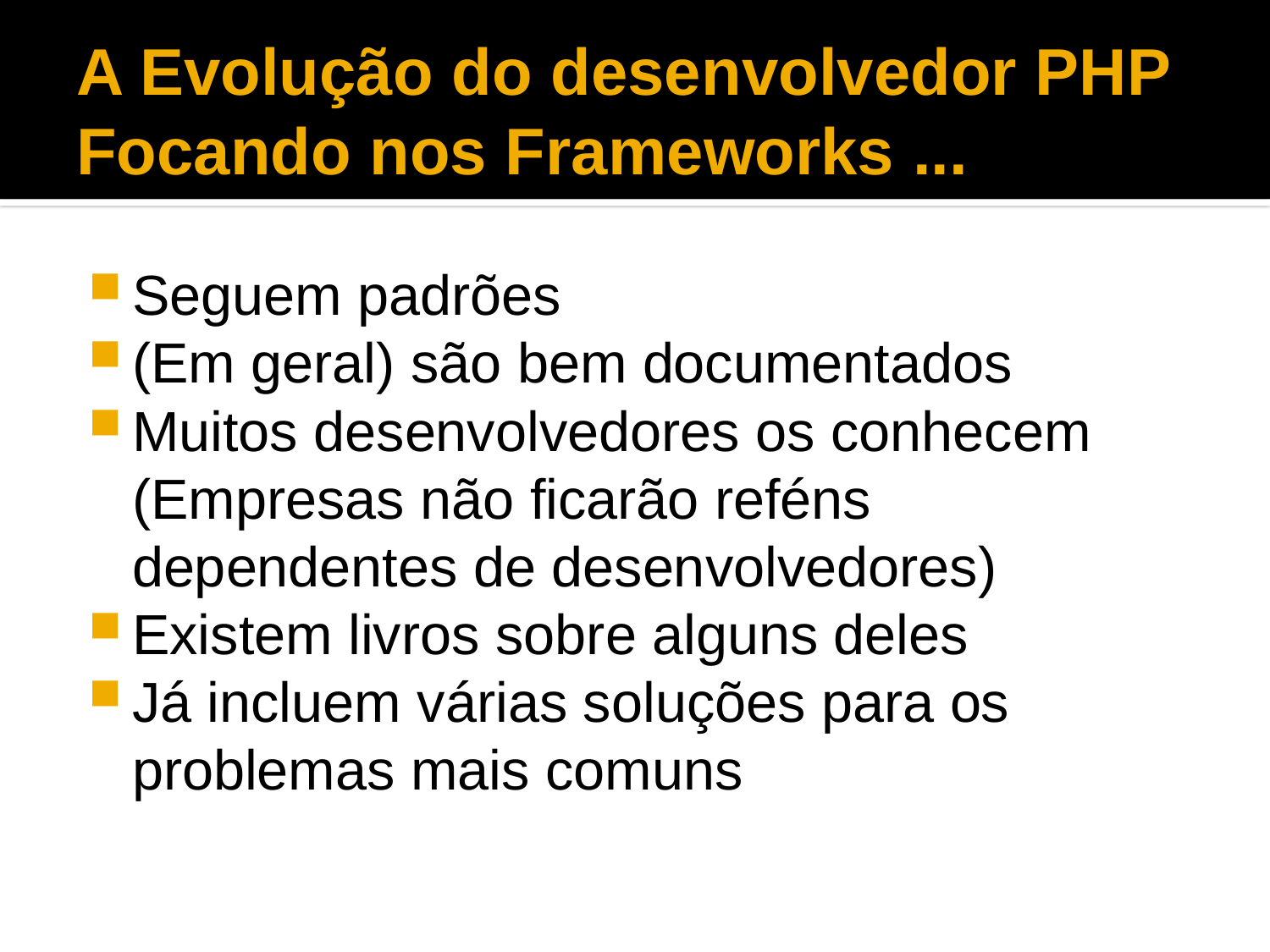

# A Evolução do desenvolvedor PHP Focando nos Frameworks ...
Seguem padrões
(Em geral) são bem documentados
Muitos desenvolvedores os conhecem (Empresas não ficarão reféns dependentes de desenvolvedores)
Existem livros sobre alguns deles
Já incluem várias soluções para os problemas mais comuns